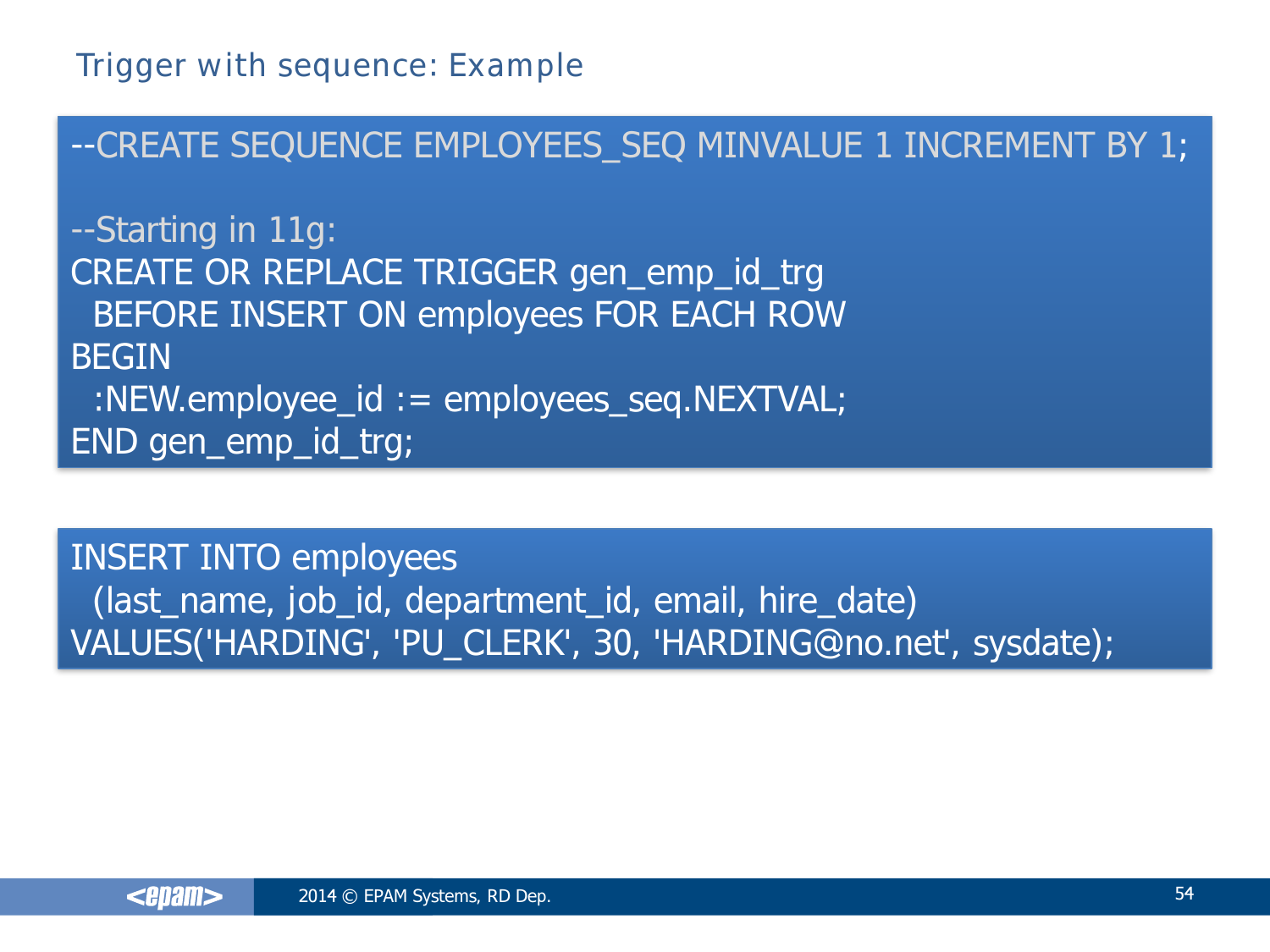

# Trigger with sequence: Example
--CREATE SEQUENCE EMPLOYEES_SEQ MINVALUE 1 INCREMENT BY 1;

--Starting in 11g:
CREATE OR REPLACE TRIGGER gen_emp_id_trg
  BEFORE INSERT ON employees FOR EACH ROW
BEGIN
  :NEW.employee_id := employees_seq.NEXTVAL;
END gen_emp_id_trg;
INSERT INTO employees
  (last_name, job_id, department_id, email, hire_date)
VALUES('HARDING', 'PU_CLERK', 30, 'HARDING@no.net', sysdate);
54
2014 © EPAM Systems, RD Dep.